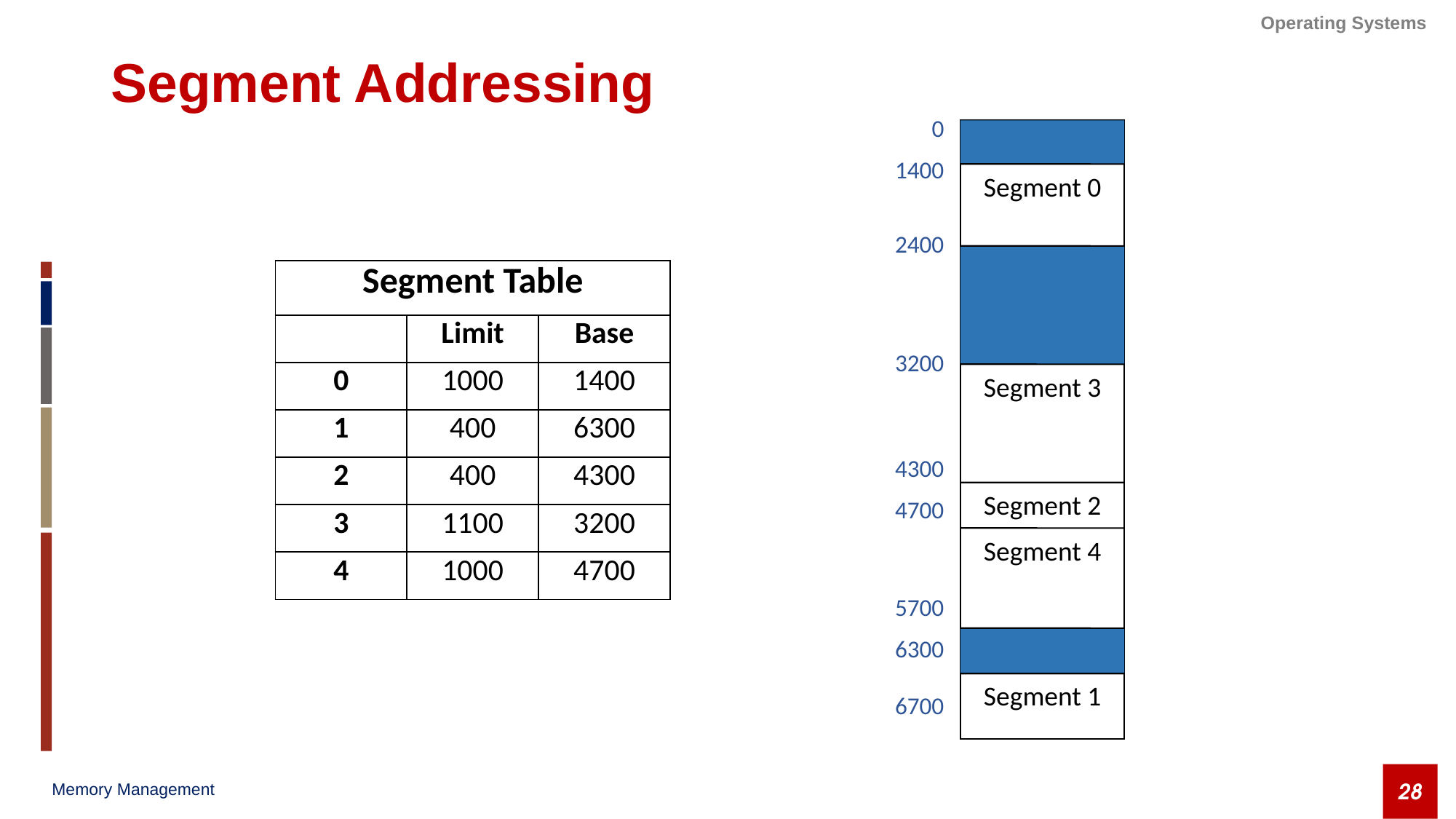

# Segment Addressing
0
1400

2400

3200

4300
4700

5700
6300

6700

Segment 0

Segment 3

Segment 2

Segment 4

Segment 1

| Segment Table |  |  |
| --- | --- | --- |
|  | Limit | Base |
| 0 | 1000 | 1400 |
| 1 | 400 | 6300 |
| 2 | 400 | 4300 |
| 3 | 1100 | 3200 |
| 4 | 1000 | 4700 |